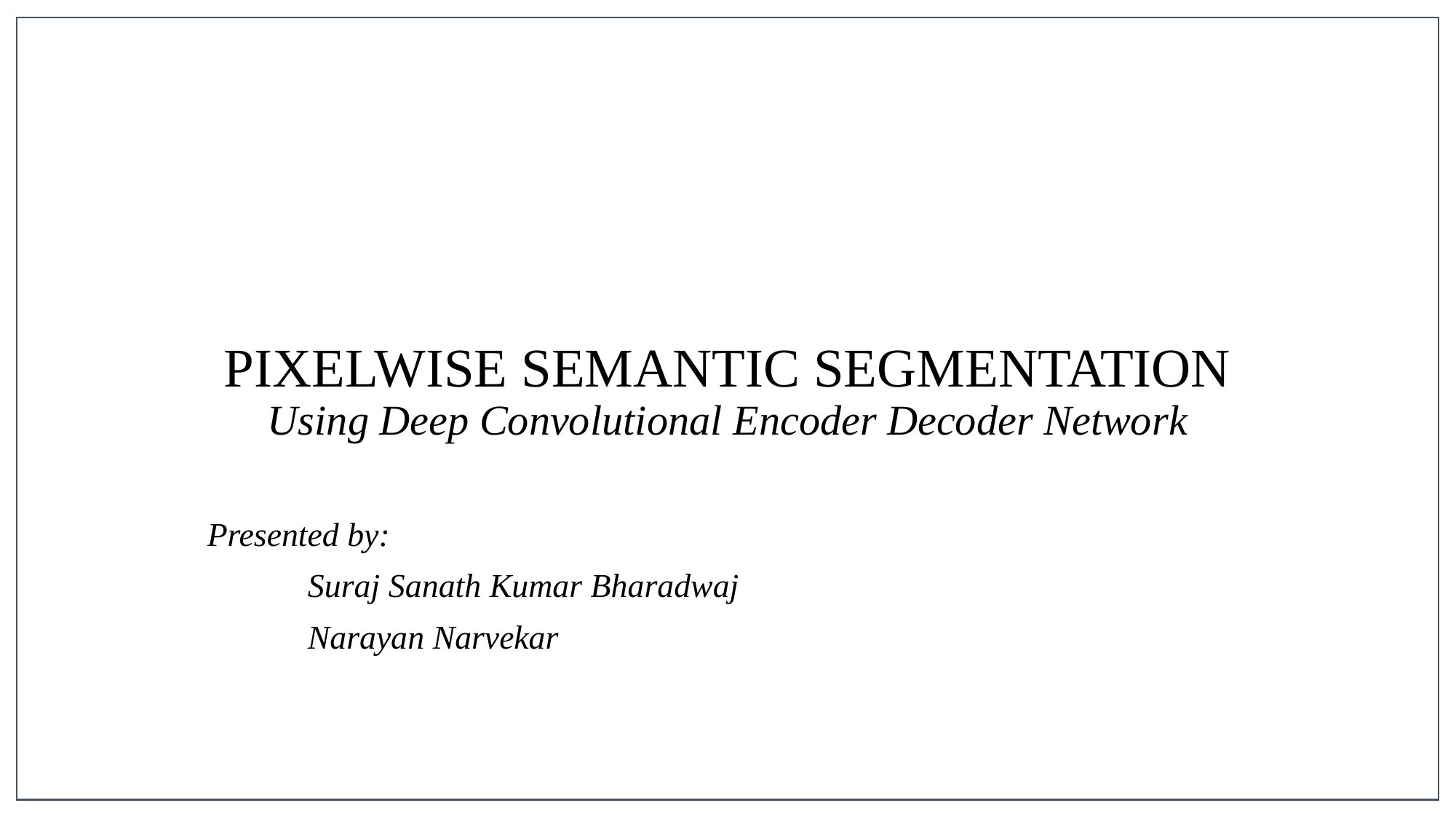

# PIXELWISE SEMANTIC SEGMENTATION Using Deep Convolutional Encoder Decoder Network
Presented by:
            Suraj Sanath Kumar Bharadwaj
            Narayan Narvekar